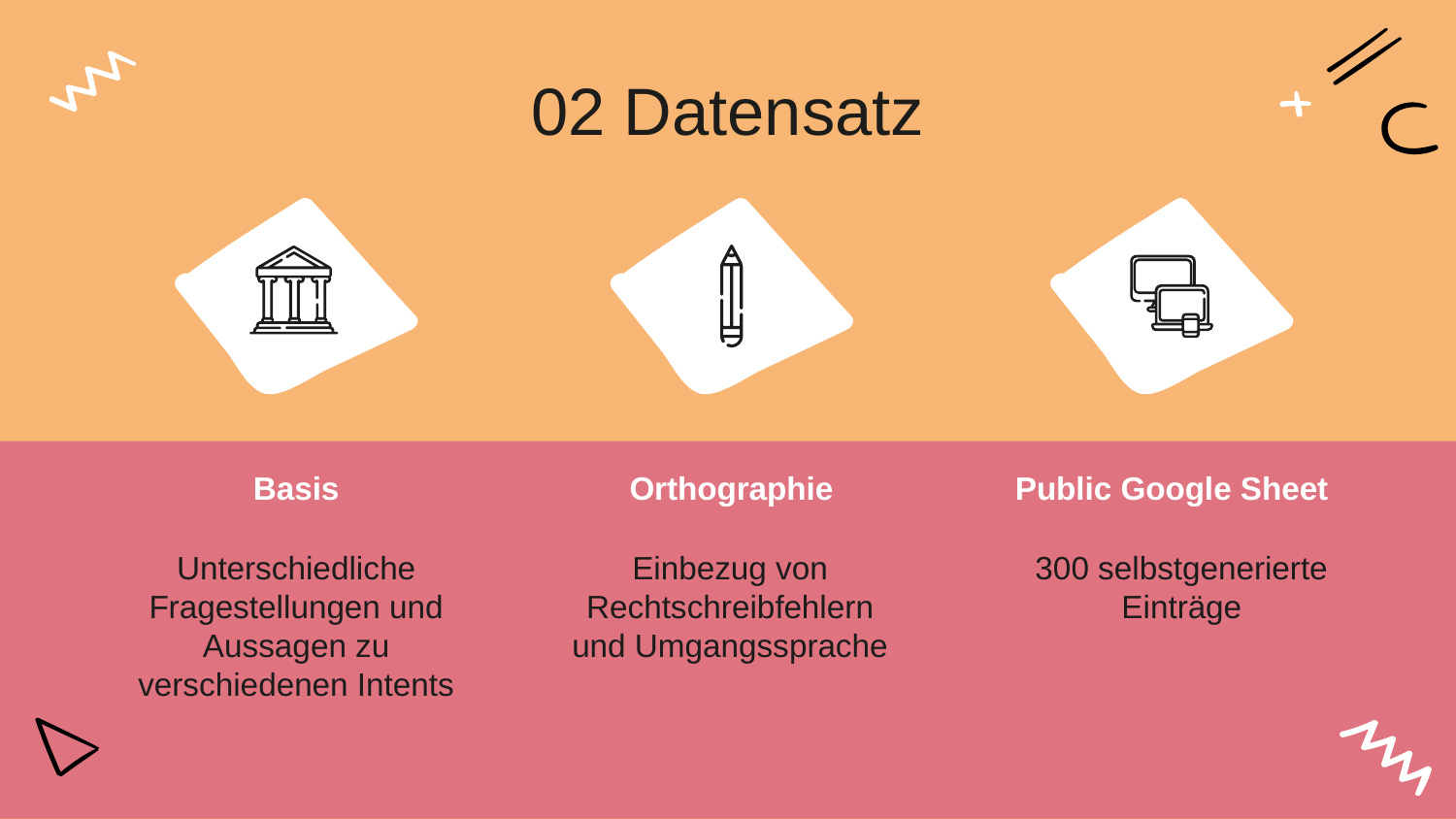

02 Datensatz

Basis
Public Google Sheet
Orthographie
Unterschiedliche Fragestellungen und Aussagen zu verschiedenen Intents
Einbezug von Rechtschreibfehlern und Umgangssprache
300 selbstgenerierte Einträge